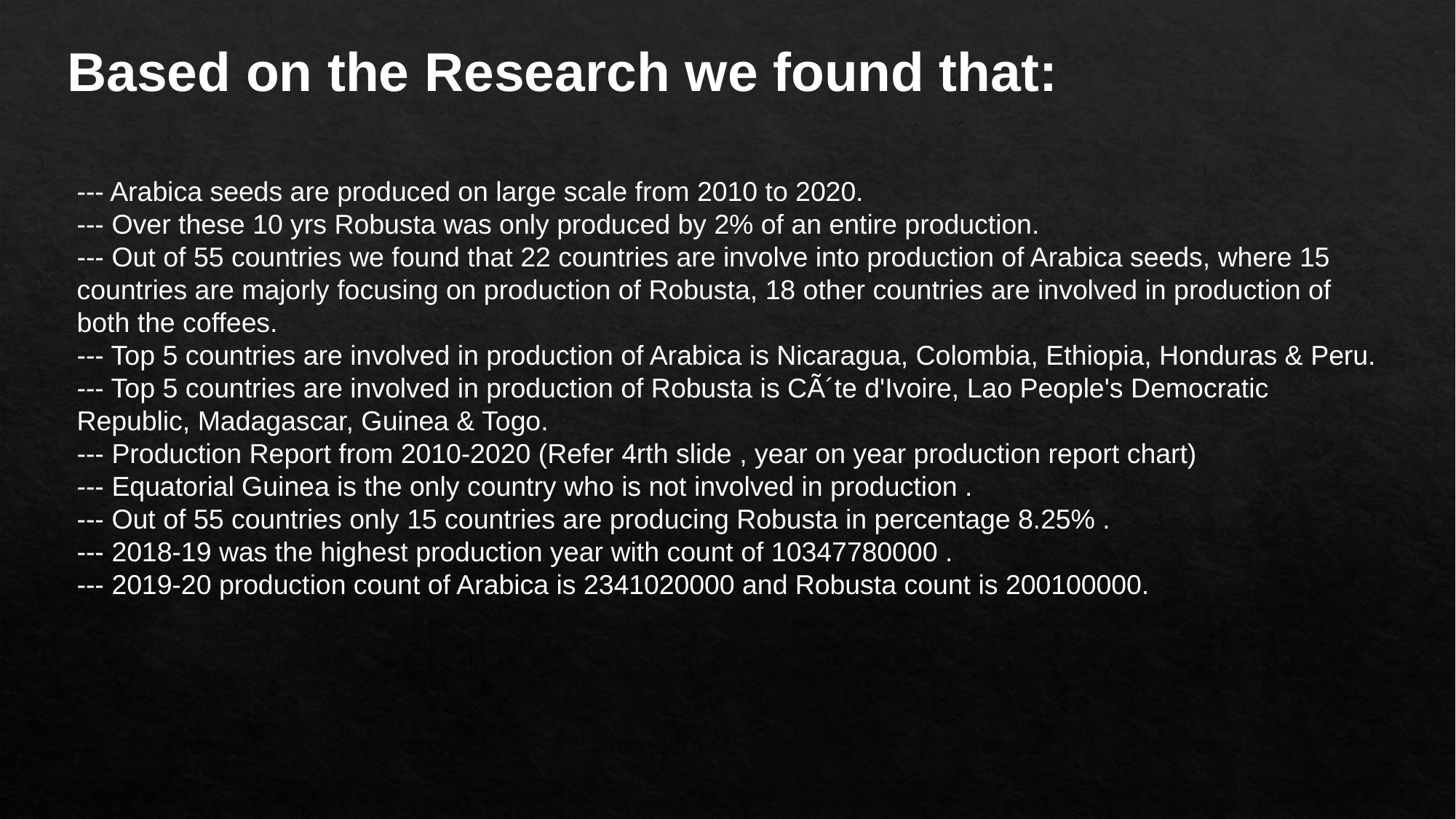

Based on the Research we found that:
--- Arabica seeds are produced on large scale from 2010 to 2020.
--- Over these 10 yrs Robusta was only produced by 2% of an entire production.
--- Out of 55 countries we found that 22 countries are involve into production of Arabica seeds, where 15 countries are majorly focusing on production of Robusta, 18 other countries are involved in production of both the coffees.
--- Top 5 countries are involved in production of Arabica is Nicaragua, Colombia, Ethiopia, Honduras & Peru.
--- Top 5 countries are involved in production of Robusta is CÃ´te d'Ivoire, Lao People's Democratic Republic, Madagascar, Guinea & Togo.
--- Production Report from 2010-2020 (Refer 4rth slide , year on year production report chart)
--- Equatorial Guinea is the only country who is not involved in production .
--- Out of 55 countries only 15 countries are producing Robusta in percentage 8.25% .
--- 2018-19 was the highest production year with count of 10347780000 .
--- 2019-20 production count of Arabica is 2341020000 and Robusta count is 200100000.